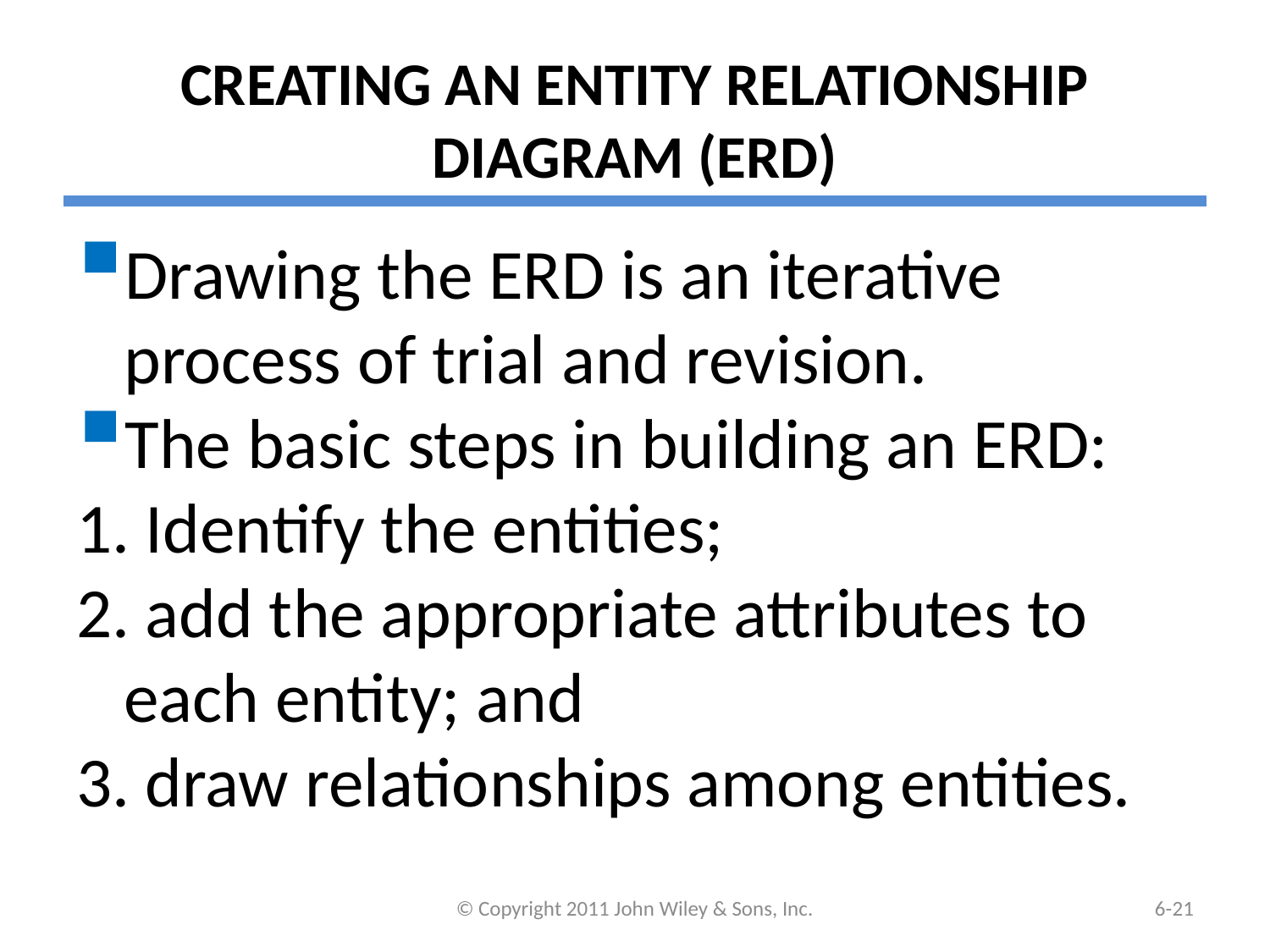

# CREATING AN ENTITY RELATIONSHIP DIAGRAM (ERD)
Drawing the ERD is an iterative process of trial and revision.
The basic steps in building an ERD:
1. Identify the entities;
2. add the appropriate attributes to each entity; and
3. draw relationships among entities.

© Copyright 2011 John Wiley & Sons, Inc.
6-21